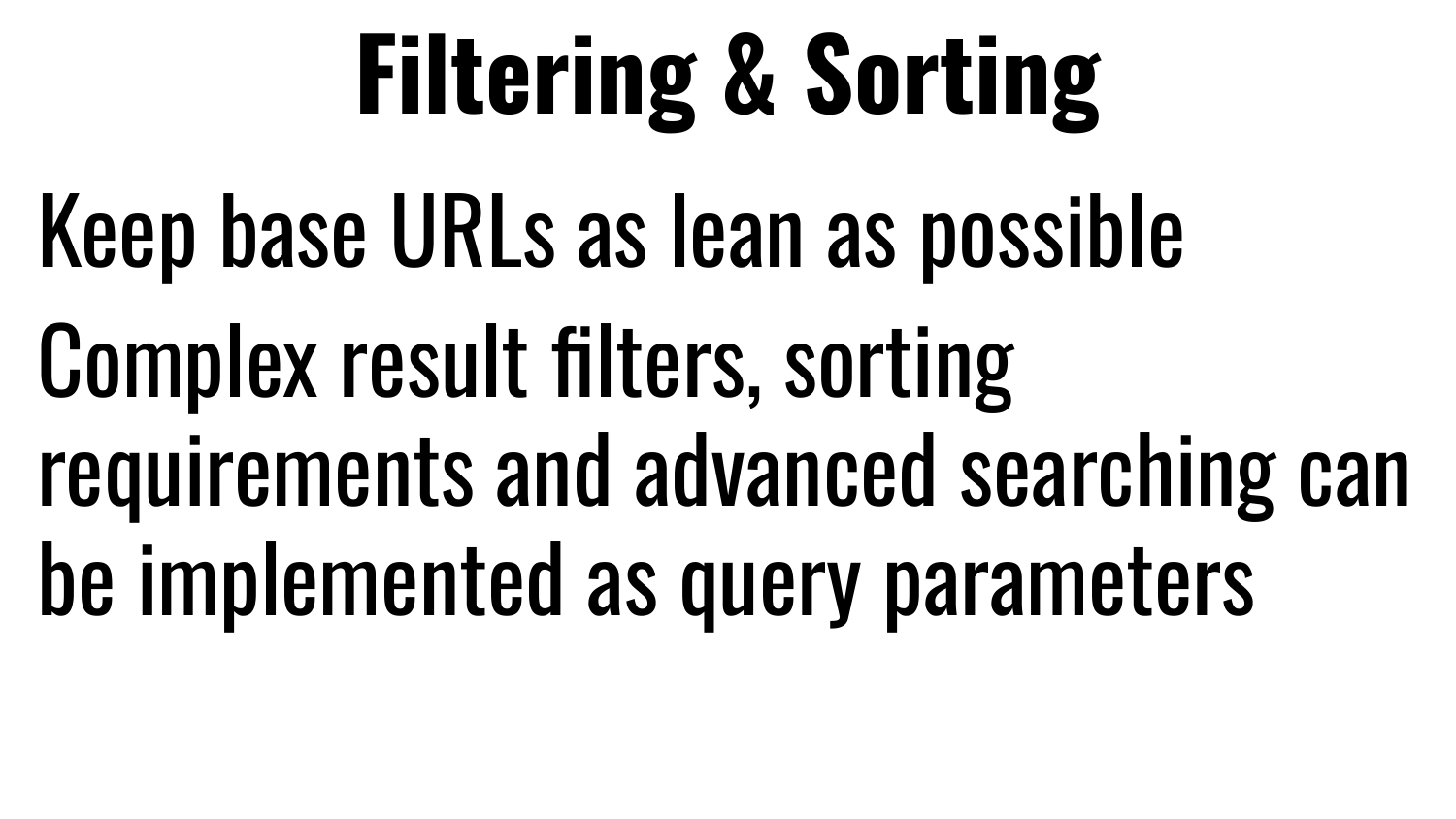

# Filtering & Sorting
Keep base URLs as lean as possible
Complex result filters, sorting requirements and advanced searching can be implemented as query parameters